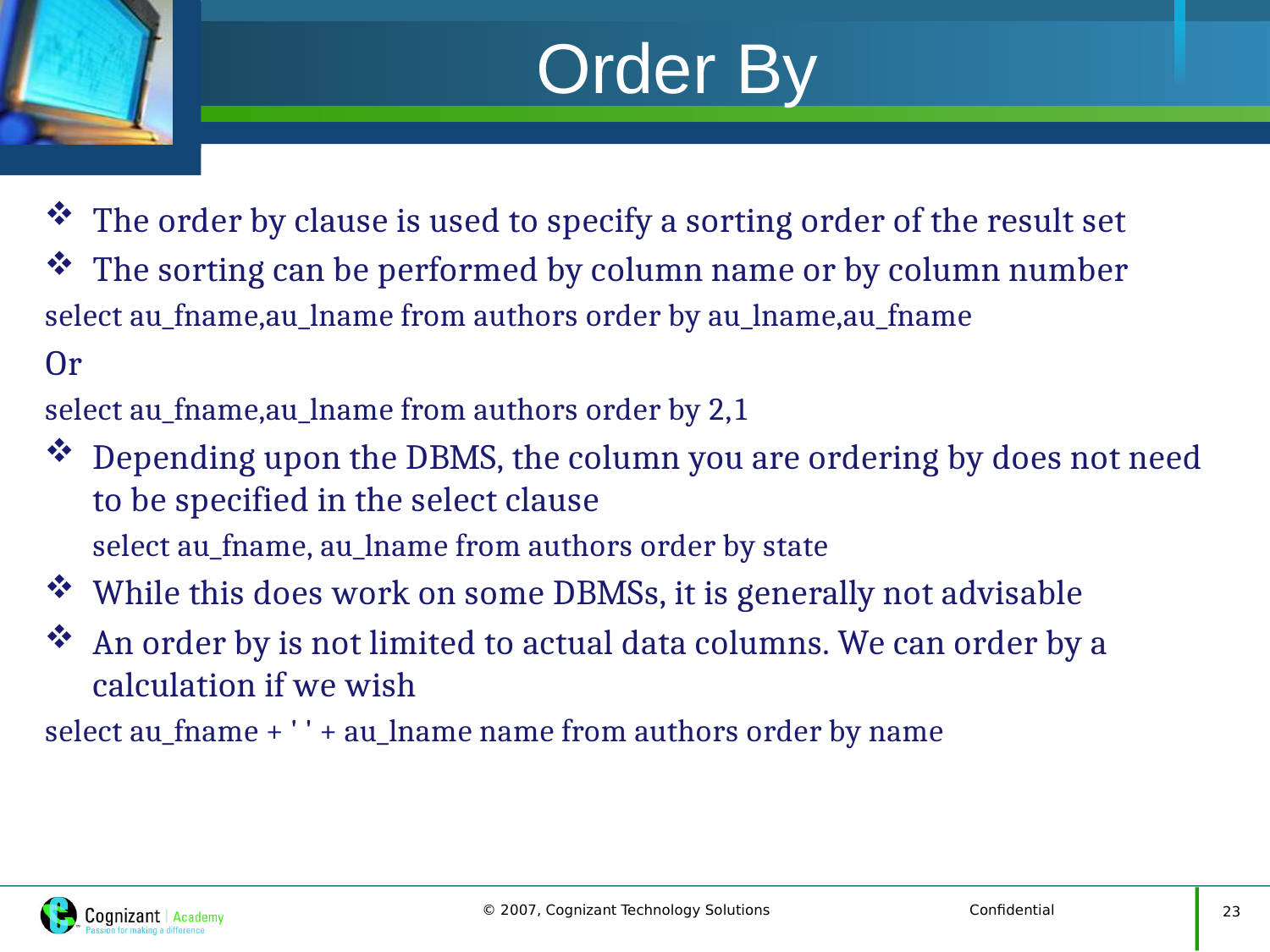

# Order By
The order by clause is used to specify a sorting order of the result set
The sorting can be performed by column name or by column number
select au_fname,au_lname from authors order by au_lname,au_fname
Or
select au_fname,au_lname from authors order by 2,1
Depending upon the DBMS, the column you are ordering by does not need to be specified in the select clause
 	select au_fname, au_lname from authors order by state
While this does work on some DBMSs, it is generally not advisable
An order by is not limited to actual data columns. We can order by a calculation if we wish
select au_fname + ' ' + au_lname name from authors order by name

23